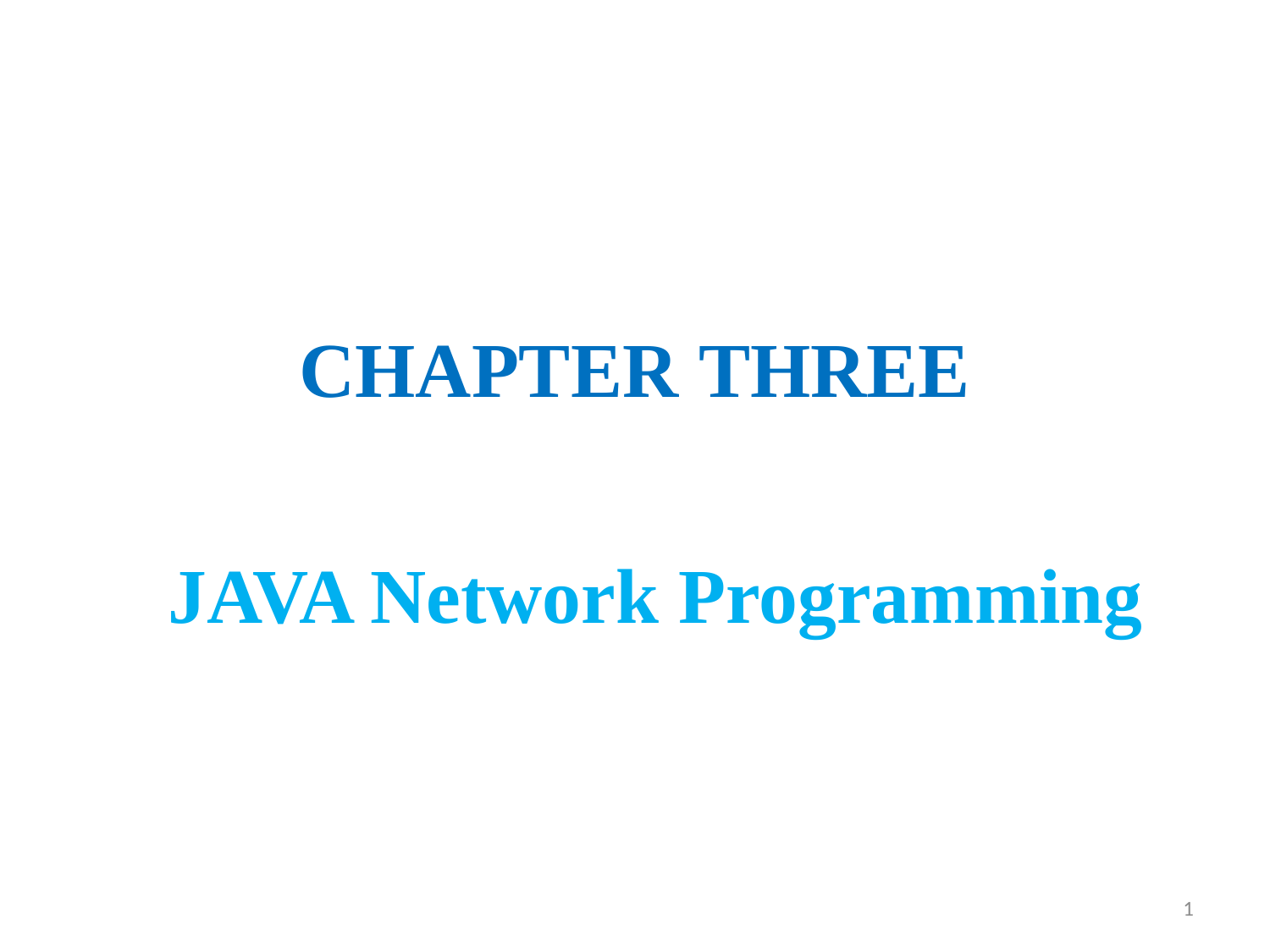

# CHAPTER THREE
JAVA Network Programming
1